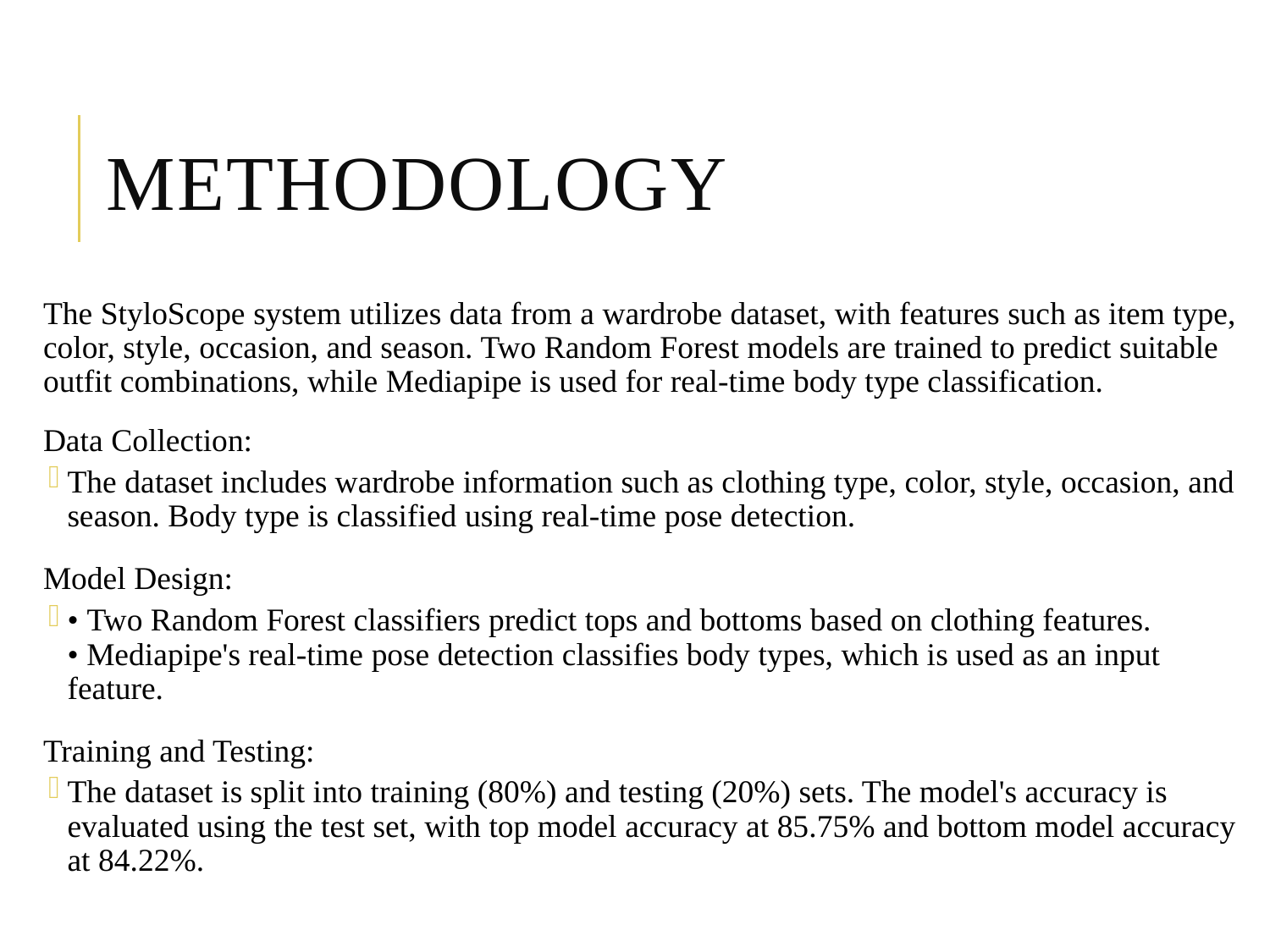

# Methodology
The StyloScope system utilizes data from a wardrobe dataset, with features such as item type, color, style, occasion, and season. Two Random Forest models are trained to predict suitable outfit combinations, while Mediapipe is used for real-time body type classification.
Data Collection:
The dataset includes wardrobe information such as clothing type, color, style, occasion, and season. Body type is classified using real-time pose detection.
Model Design:
• Two Random Forest classifiers predict tops and bottoms based on clothing features.
• Mediapipe's real-time pose detection classifies body types, which is used as an input feature.
Training and Testing:
The dataset is split into training (80%) and testing (20%) sets. The model's accuracy is evaluated using the test set, with top model accuracy at 85.75% and bottom model accuracy at 84.22%.